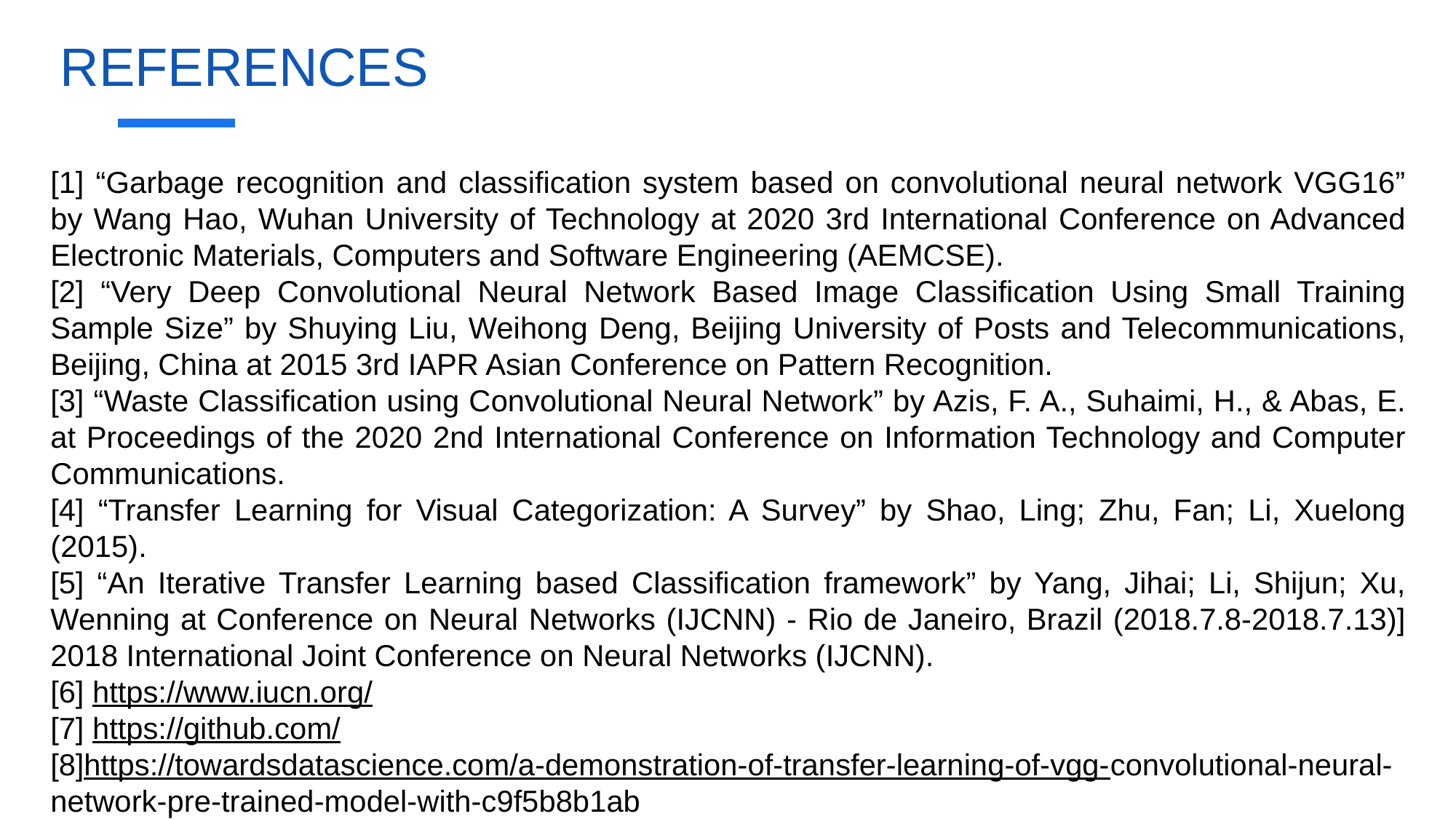

# REFERENCES
[1] “Garbage recognition and classification system based on convolutional neural network VGG16” by Wang Hao, Wuhan University of Technology at 2020 3rd International Conference on Advanced Electronic Materials, Computers and Software Engineering (AEMCSE).
[2] “Very Deep Convolutional Neural Network Based Image Classification Using Small Training Sample Size” by Shuying Liu, Weihong Deng, Beijing University of Posts and Telecommunications, Beijing, China at 2015 3rd IAPR Asian Conference on Pattern Recognition.
[3] “Waste Classification using Convolutional Neural Network” by Azis, F. A., Suhaimi, H., & Abas, E. at Proceedings of the 2020 2nd International Conference on Information Technology and Computer Communications.
[4] “Transfer Learning for Visual Categorization: A Survey” by Shao, Ling; Zhu, Fan; Li, Xuelong (2015).
[5] “An Iterative Transfer Learning based Classification framework” by Yang, Jihai; Li, Shijun; Xu, Wenning at Conference on Neural Networks (IJCNN) - Rio de Janeiro, Brazil (2018.7.8-2018.7.13)] 2018 International Joint Conference on Neural Networks (IJCNN).
[6] https://www.iucn.org/
[7] https://github.com/
[8]https://towardsdatascience.com/a-demonstration-of-transfer-learning-of-vgg-convolutional-neural-network-pre-trained-model-with-c9f5b8b1ab

27